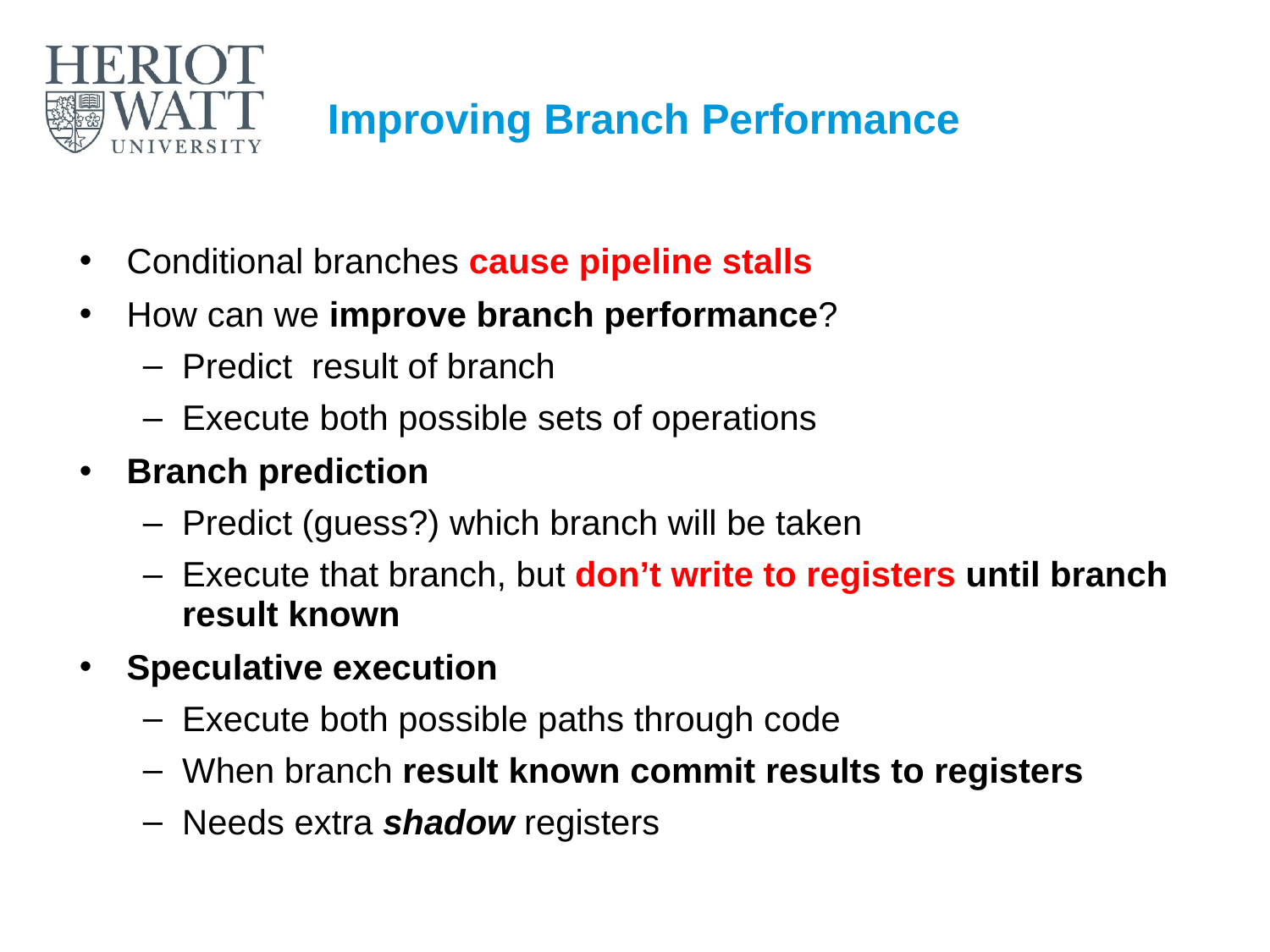

# Improving Branch Performance
Conditional branches cause pipeline stalls
How can we improve branch performance?
Predict  result of branch
Execute both possible sets of operations
Branch prediction
Predict (guess?) which branch will be taken
Execute that branch, but don’t write to registers until branch result known
Speculative execution
Execute both possible paths through code
When branch result known commit results to registers
Needs extra shadow registers